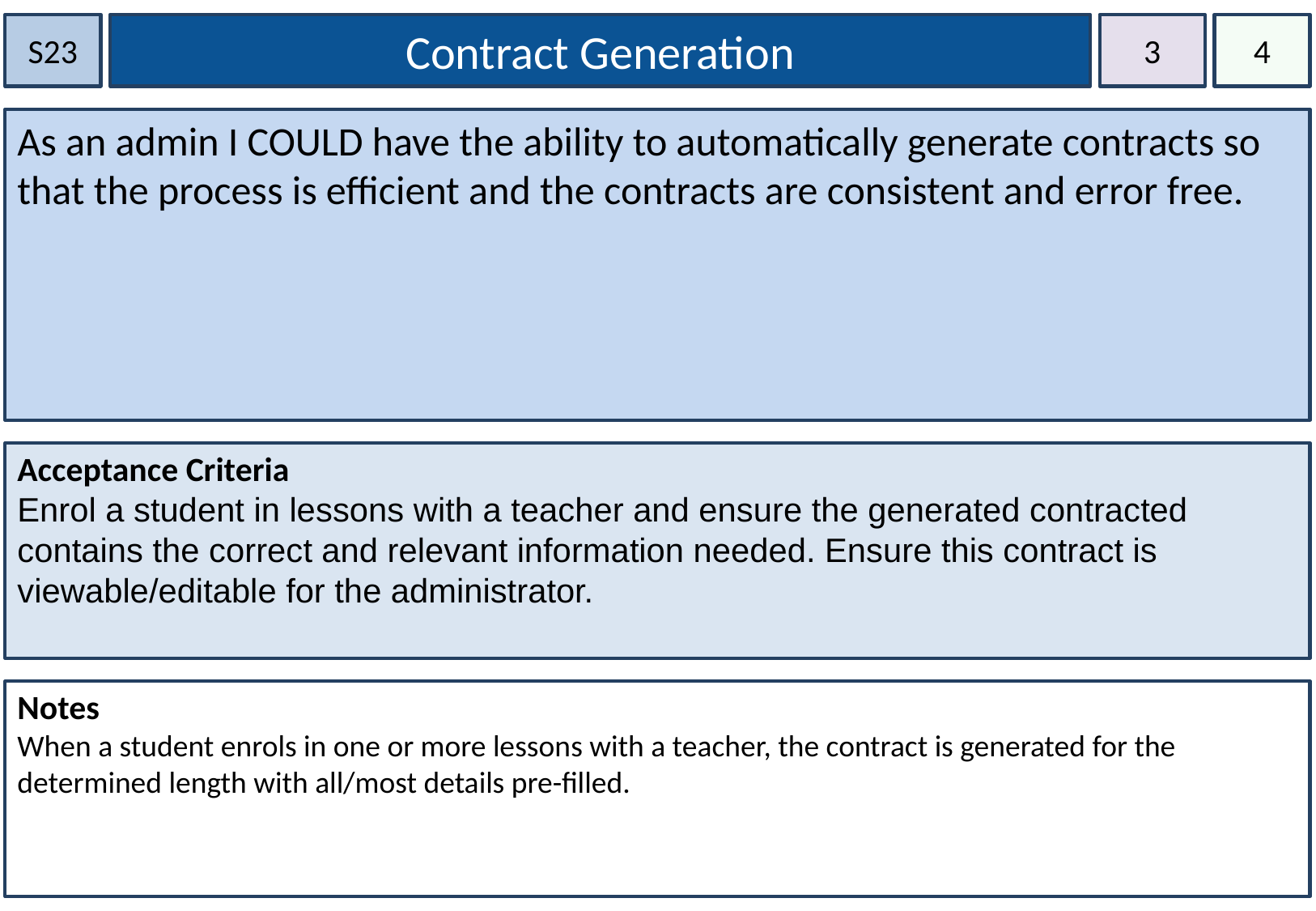

S23
Contract Generation
3
4
As an admin I COULD have the ability to automatically generate contracts so that the process is efficient and the contracts are consistent and error free.
Acceptance Criteria
Enrol a student in lessons with a teacher and ensure the generated contracted contains the correct and relevant information needed. Ensure this contract is viewable/editable for the administrator.
Notes
When a student enrols in one or more lessons with a teacher, the contract is generated for the determined length with all/most details pre-filled.